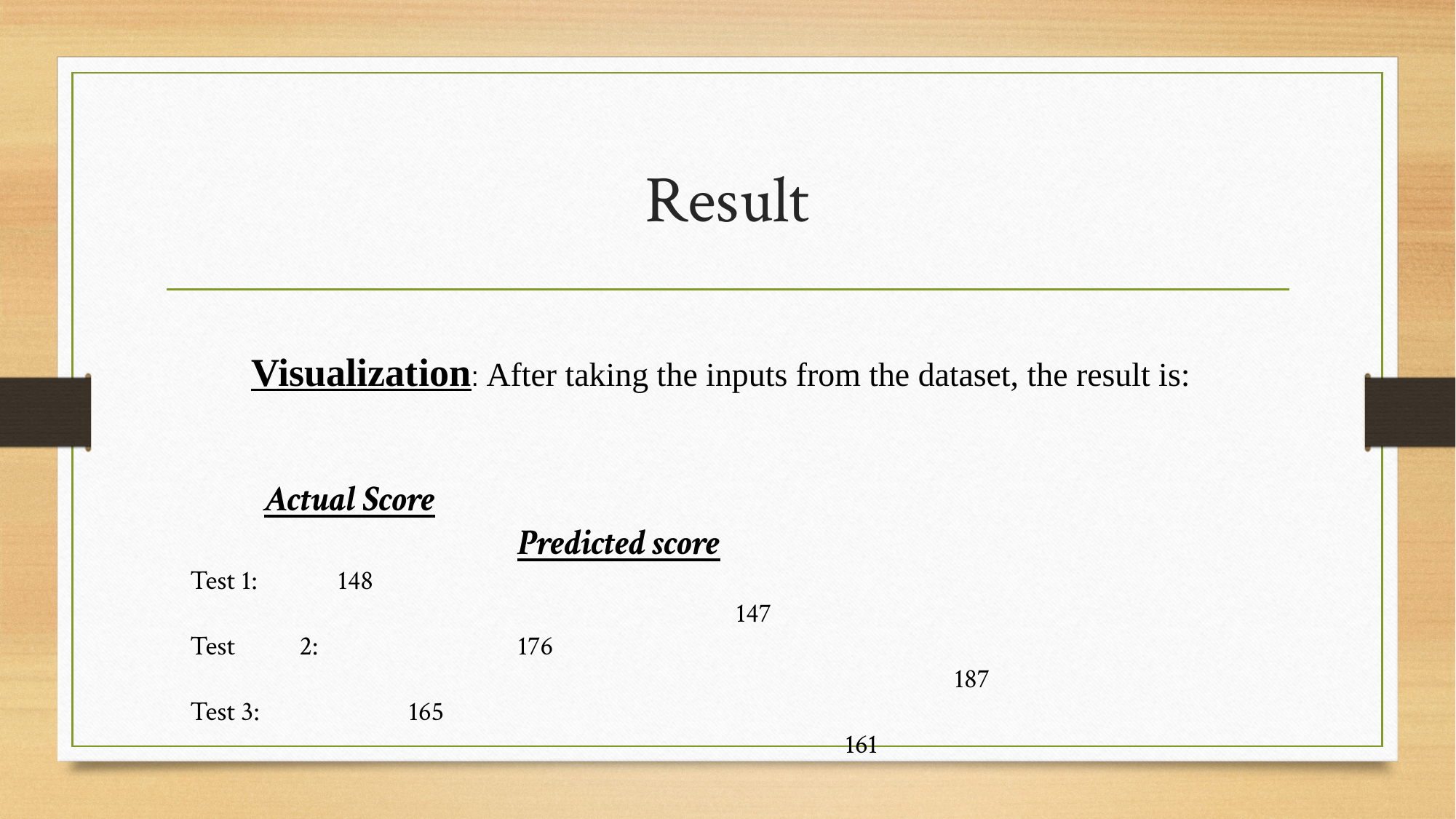

# Result
        Visualization: After taking the inputs from the dataset, the result is:
            Actual Score											Predicted score
Test 1:             148														147
Test	2:		176														187
Test 3:		165														161